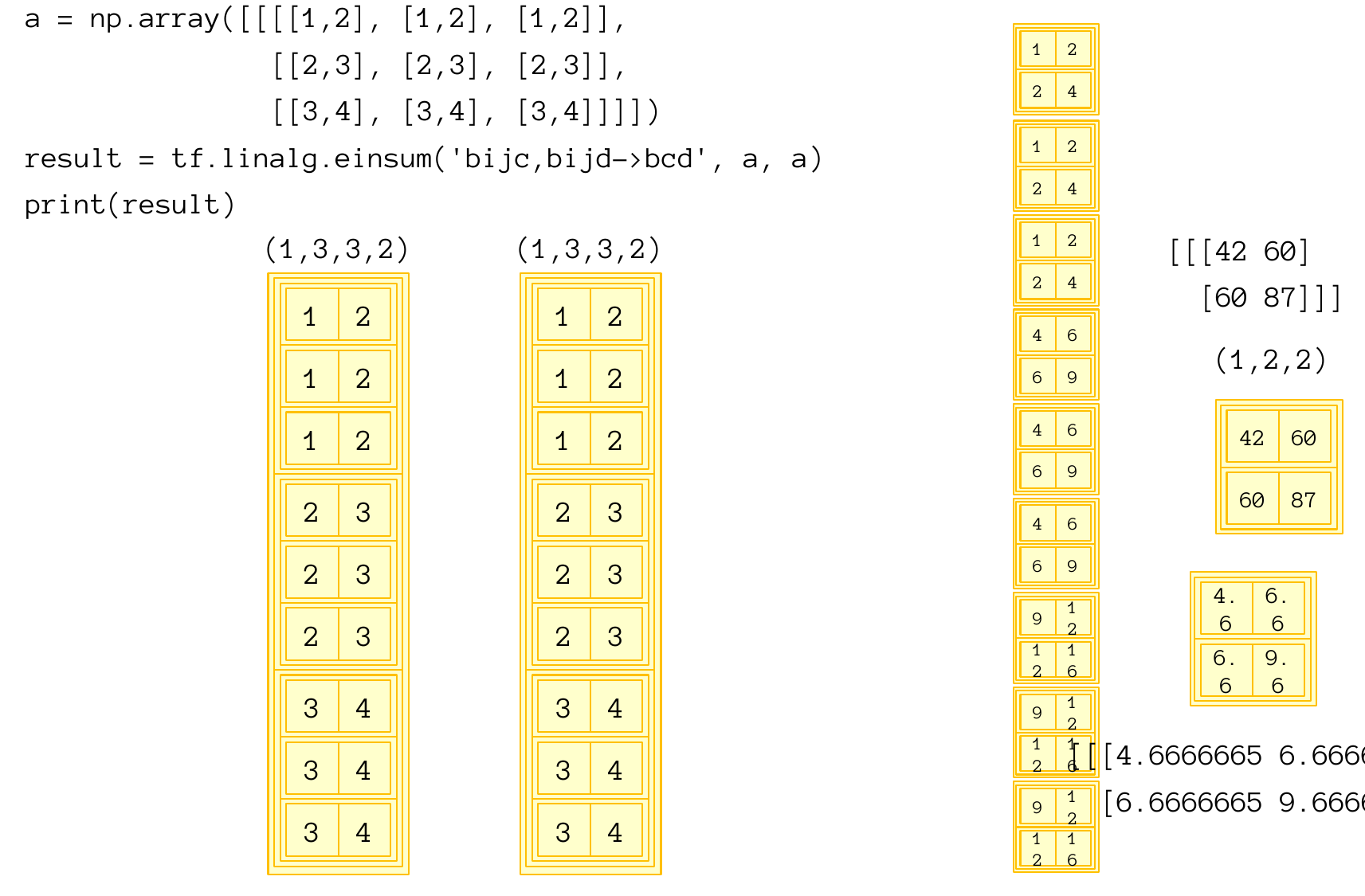

a = np.array([[[[1,2], [1,2], [1,2]],
               [[2,3], [2,3], [2,3]],
               [[3,4], [3,4], [3,4]]]])
result = tf.linalg.einsum('bijc,bijd->bcd', a, a)
print(result)

1
2

4
2

1
2

2
4

1
2

2
4

4
6

6
9

4
6

6
9

4
6

6
9

9
12

12
16

9
12

12
16

9
12

12
16
(1,3,3,2)
(1,3,3,2)
[[[42 60]
  [60 87]]]

2
2
1
1
(1,2,2)

2
2
1
1

60
42
2
2
1
1

87
60

3
3
2
2

3
3
2
2

6.6
4.6

3
3
2
2

9.6
6.6

4
4
3
3
[[[4.6666665 6.6666665]
  [6.6666665 9.666667 ]]]

4
4
3
3

4
4
3
3